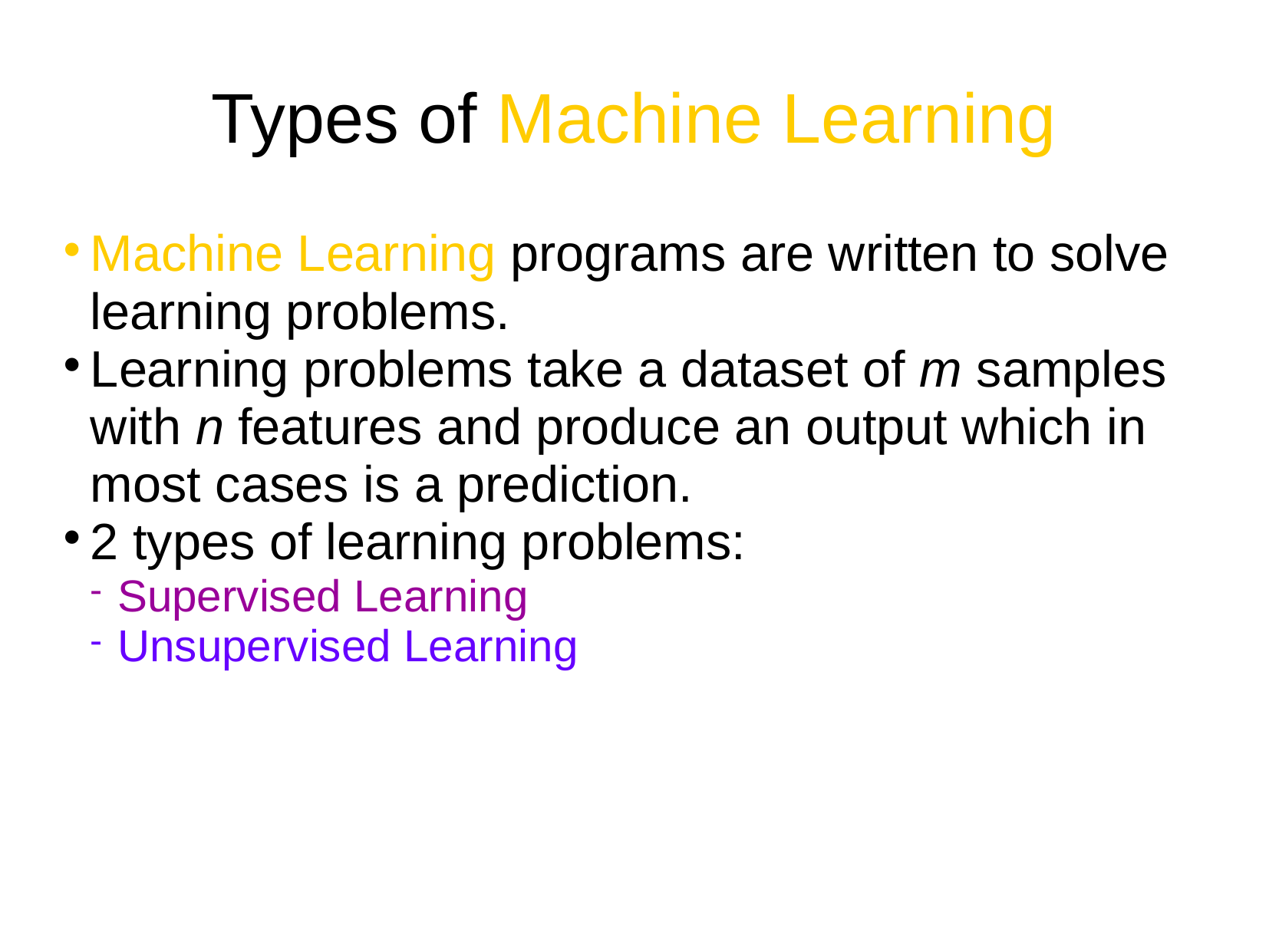

Types of Machine Learning
Machine Learning programs are written to solve learning problems.
Learning problems take a dataset of m samples  with n features and produce an output which in most cases is a prediction.
2 types of learning problems:
Supervised Learning
Unsupervised Learning